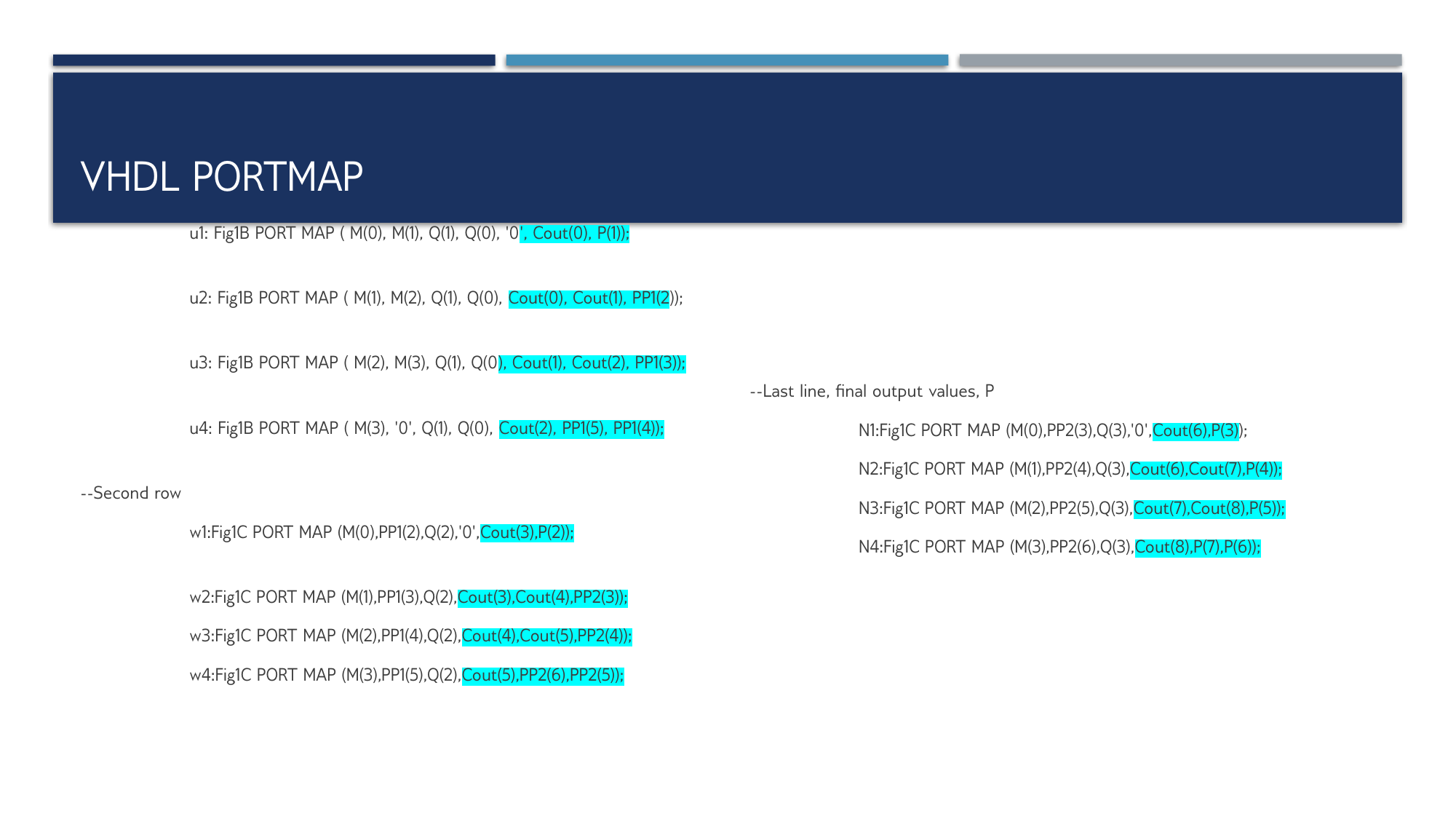

# VHDL PortMap
	u1: Fig1B PORT MAP ( M(0), M(1), Q(1), Q(0), '0', Cout(0), P(1));
	u2: Fig1B PORT MAP ( M(1), M(2), Q(1), Q(0), Cout(0), Cout(1), PP1(2));
	u3: Fig1B PORT MAP ( M(2), M(3), Q(1), Q(0), Cout(1), Cout(2), PP1(3));
	u4: Fig1B PORT MAP ( M(3), '0', Q(1), Q(0), Cout(2), PP1(5), PP1(4));
--Second row
	w1:Fig1C PORT MAP (M(0),PP1(2),Q(2),'0',Cout(3),P(2));
	w2:Fig1C PORT MAP (M(1),PP1(3),Q(2),Cout(3),Cout(4),PP2(3));
	w3:Fig1C PORT MAP (M(2),PP1(4),Q(2),Cout(4),Cout(5),PP2(4));
	w4:Fig1C PORT MAP (M(3),PP1(5),Q(2),Cout(5),PP2(6),PP2(5));

--Last line, final output values, P
	N1:Fig1C PORT MAP (M(0),PP2(3),Q(3),'0',Cout(6),P(3));
	N2:Fig1C PORT MAP (M(1),PP2(4),Q(3),Cout(6),Cout(7),P(4));
	N3:Fig1C PORT MAP (M(2),PP2(5),Q(3),Cout(7),Cout(8),P(5));
	N4:Fig1C PORT MAP (M(3),PP2(6),Q(3),Cout(8),P(7),P(6));